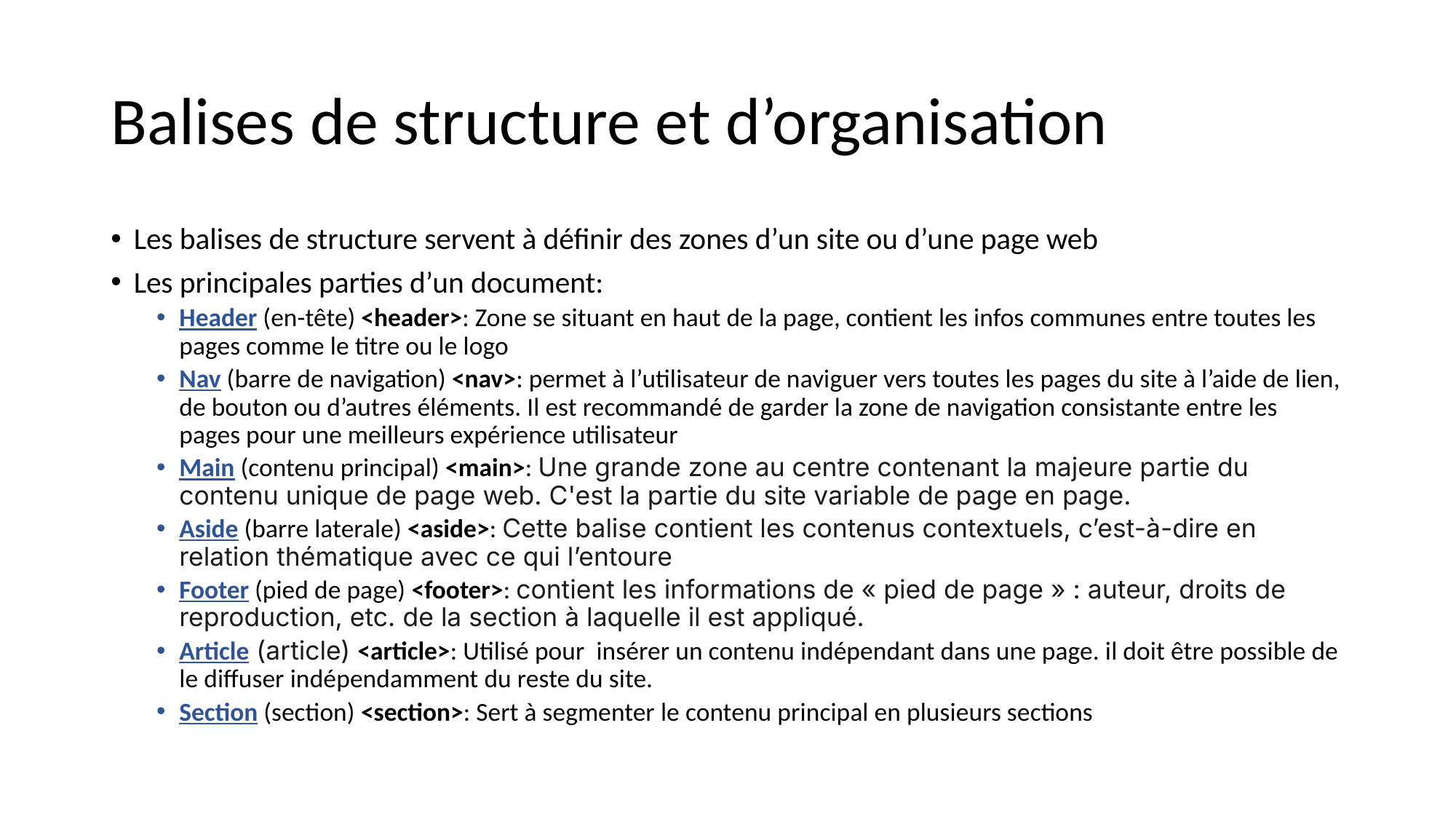

# Balises de structure et d’organisation
Les balises de structure servent à définir des zones d’un site ou d’une page web
Les principales parties d’un document:
Header (en-tête) <header>: Zone se situant en haut de la page, contient les infos communes entre toutes les pages comme le titre ou le logo
Nav (barre de navigation) <nav>: permet à l’utilisateur de naviguer vers toutes les pages du site à l’aide de lien, de bouton ou d’autres éléments. Il est recommandé de garder la zone de navigation consistante entre les pages pour une meilleurs expérience utilisateur
Main (contenu principal) <main>: Une grande zone au centre contenant la majeure partie du contenu unique de page web. C'est la partie du site variable de page en page.
Aside (barre laterale) <aside>: Cette balise contient les contenus contextuels, c’est-à-dire en relation thématique avec ce qui l’entoure
Footer (pied de page) <footer>: contient les informations de « pied de page » : auteur, droits de reproduction, etc. de la section à laquelle il est appliqué.
Article (article) <article>: Utilisé pour  insérer un contenu indépendant dans une page. il doit être possible de le diffuser indépendamment du reste du site.
Section (section) <section>: Sert à segmenter le contenu principal en plusieurs sections